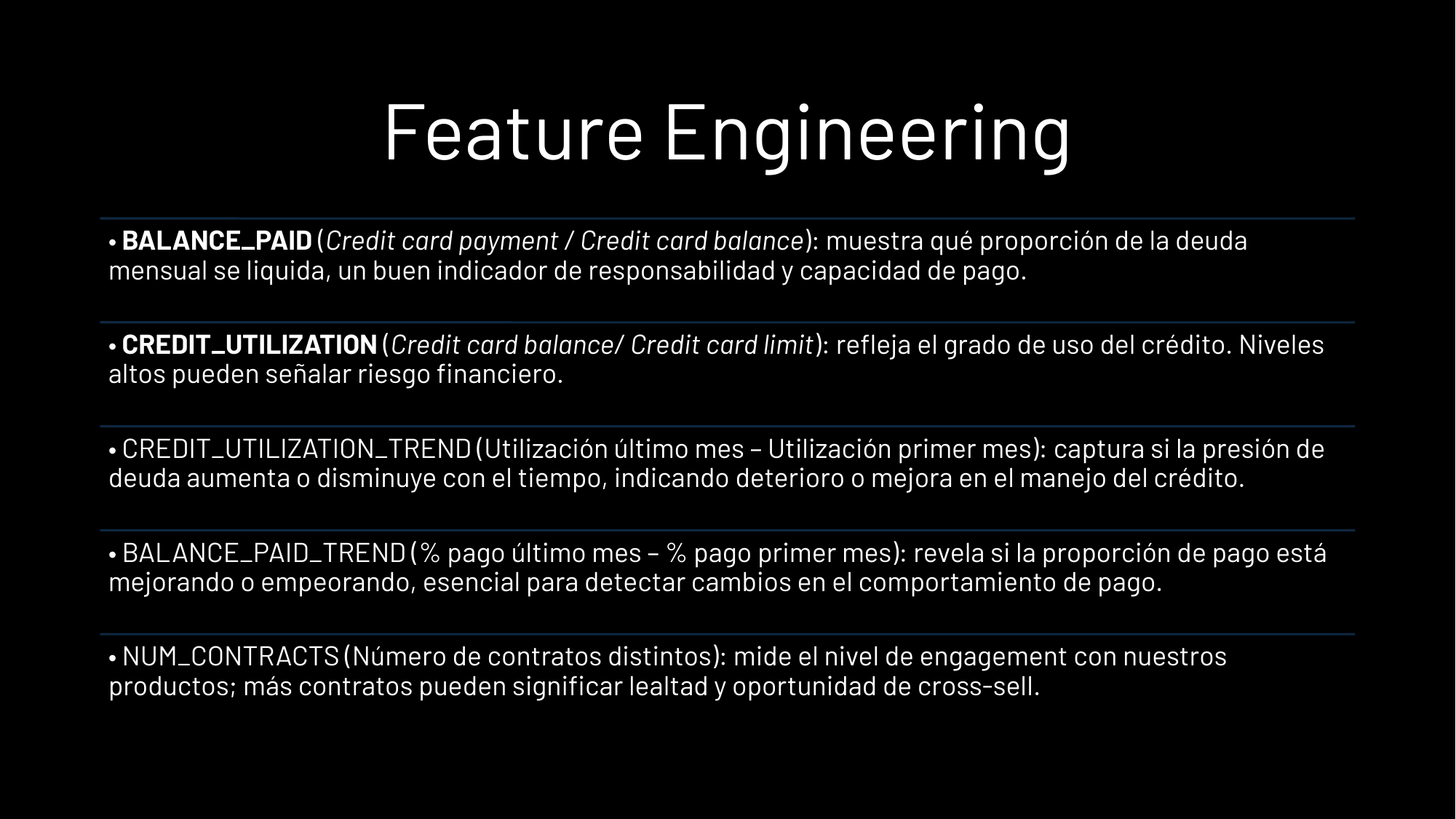

# Feature Engineering
• BALANCE_PAID (Credit card payment / Credit card balance): muestra qué proporción de la deuda mensual se liquida, un buen indicador de responsabilidad y capacidad de pago.
• CREDIT_UTILIZATION (Credit card balance/ Credit card limit): refleja el grado de uso del crédito. Niveles altos pueden señalar riesgo financiero.
• CREDIT_UTILIZATION_TREND (Utilización último mes – Utilización primer mes): captura si la presión de deuda aumenta o disminuye con el tiempo, indicando deterioro o mejora en el manejo del crédito.
• BALANCE_PAID_TREND (% pago último mes – % pago primer mes): revela si la proporción de pago está mejorando o empeorando, esencial para detectar cambios en el comportamiento de pago.
• NUM_CONTRACTS (Número de contratos distintos): mide el nivel de engagement con nuestros productos; más contratos pueden significar lealtad y oportunidad de cross-sell.